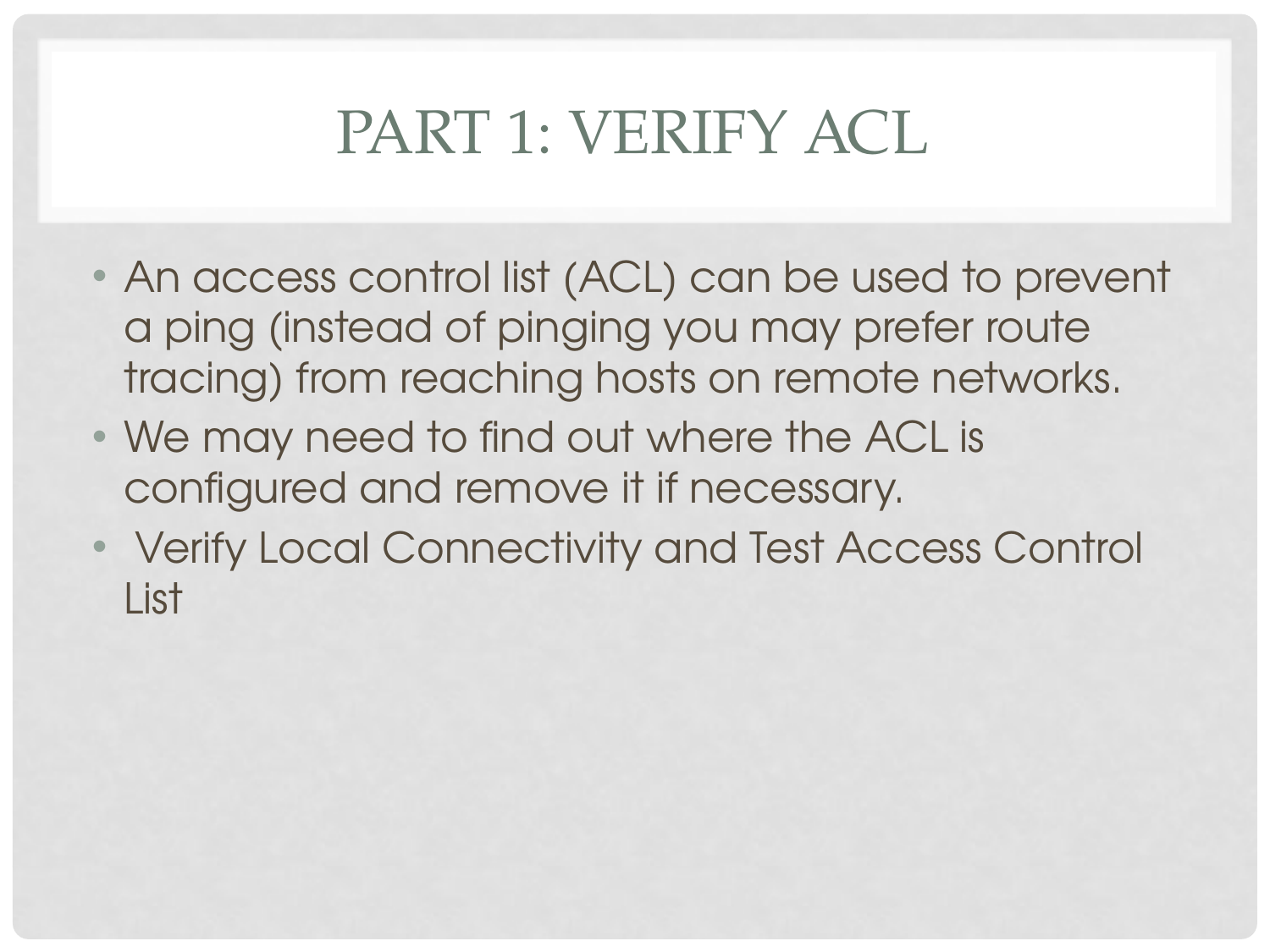

# Part 1: Verify ACL
An access control list (ACL) can be used to prevent a ping (instead of pinging you may prefer route tracing) from reaching hosts on remote networks.
We may need to find out where the ACL is configured and remove it if necessary.
 Verify Local Connectivity and Test Access Control List